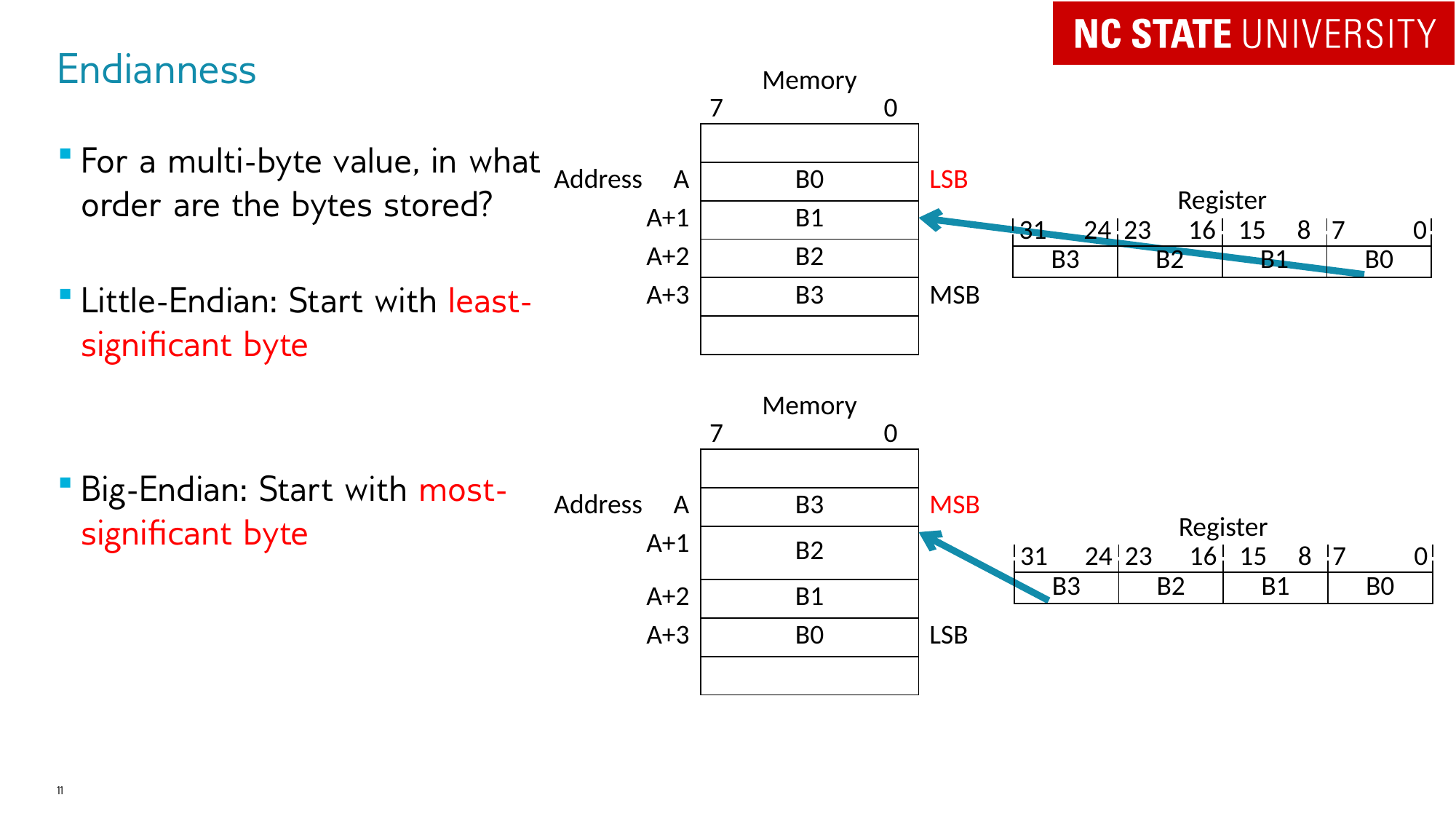

# Endianness
|  | Memory 0 |  |
| --- | --- | --- |
|  |  |  |
| Address A | B0 | LSB |
| A+1 | B1 |  |
| A+2 | B2 |  |
| A+3 | B3 | MSB |
|  |  |  |
For a multi-byte value, in what order are the bytes stored?

Little-Endian: Start with least-significant byte

Big-Endian: Start with most-significant byte

| Register |  |  |  |
| --- | --- | --- | --- |
| 31 24 | 23 16 | 8 | 7 0 |
| B3 | B2 | B1 | B0 |
|  | Memory 0 |  |
| --- | --- | --- |
|  |  |  |
| Address A | B3 | MSB |
| A+1 | B2 |  |
| A+2 | B1 |  |
| A+3 | B0 | LSB |
|  |  |  |
| Register |  |  |  |
| --- | --- | --- | --- |
| 31 24 | 23 16 | 8 | 7 0 |
| B3 | B2 | B1 | B0 |